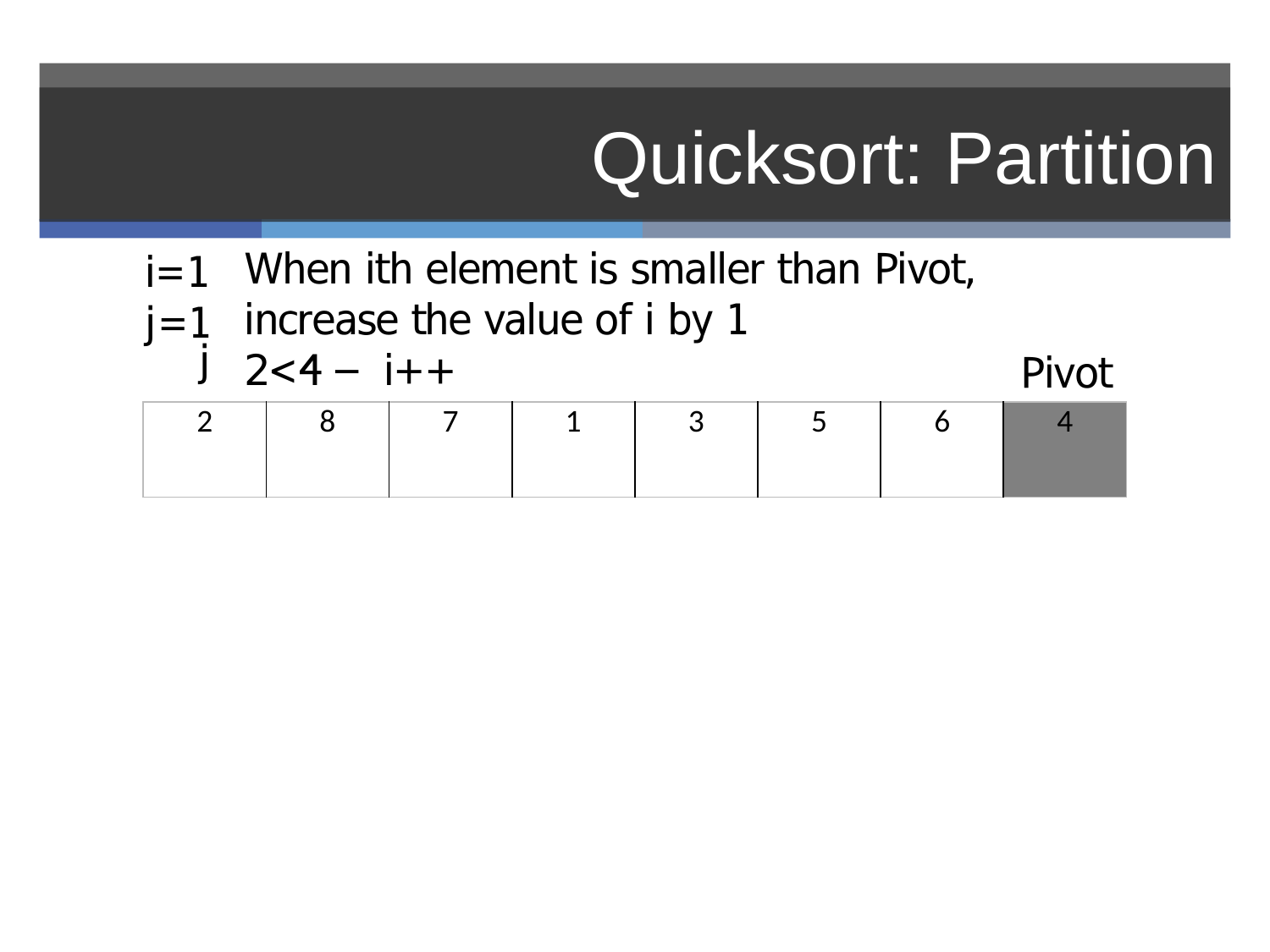

# Quicksort: Partition
When ith element is smaller than Pivot,
increase the value of i by 1
2<4 –  i++
i=1
j=1
j
Pivot
| 2 | 8 | 7 | 1 | 3 | 5 | 6 | 4 |
| --- | --- | --- | --- | --- | --- | --- | --- |